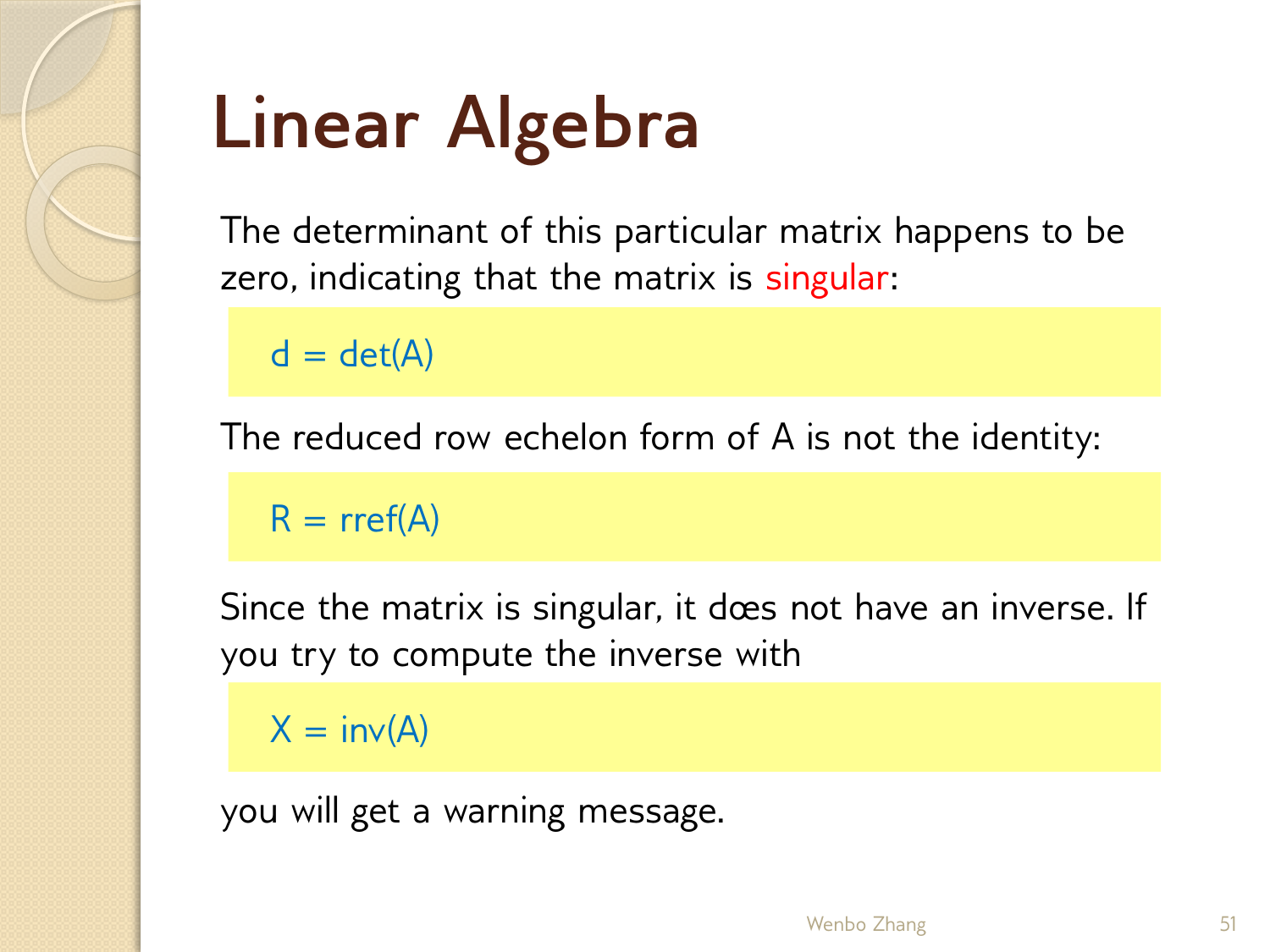

# Linear Algebra
The determinant of this particular matrix happens to be zero, indicating that the matrix is singular:

d = det(A)
The reduced row echelon form of A is not the identity:

R = rref(A)
Since the matrix is singular, it does not have an inverse. If you try to compute the inverse with

X = inv(A)
you will get a warning message.
Wenbo Zhang
51